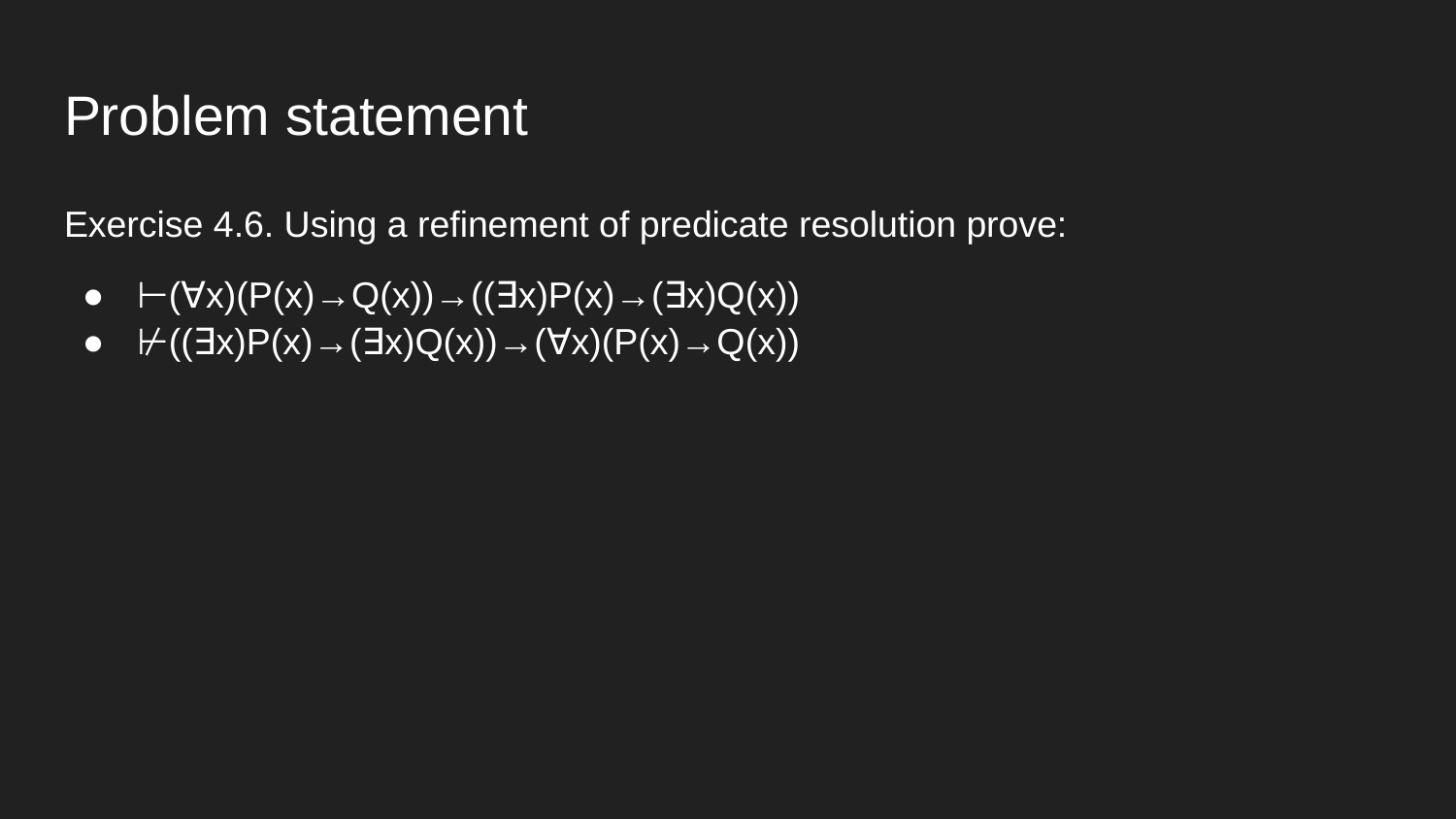

# Problem statement
Exercise 4.6. Using a refinement of predicate resolution prove:
⊢(∀x)(P(x)→Q(x))→((∃x)P(x)→(∃x)Q(x))
⊬((∃x)P(x)→(∃x)Q(x))→(∀x)(P(x)→Q(x))